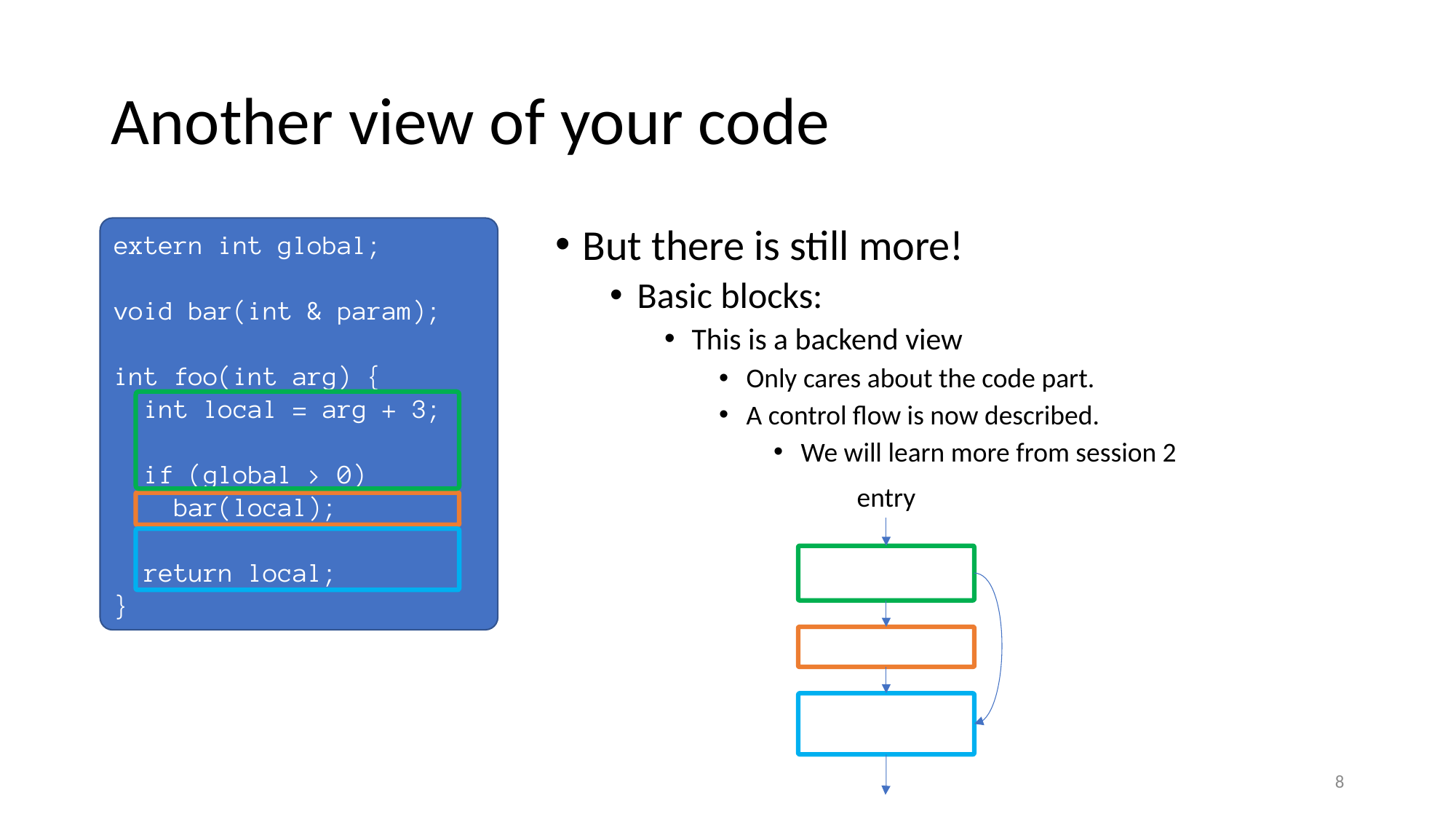

# Another view of your code
extern int global;

void bar(int & param);

int foo(int arg) {
  int local = arg + 3;

  if (global > 0)
    bar(local);

  return local;
}
But there is still more!
Basic blocks:
This is a backend view
Only cares about the code part.
A control flow is now described.
We will learn more from session 2

entry

8